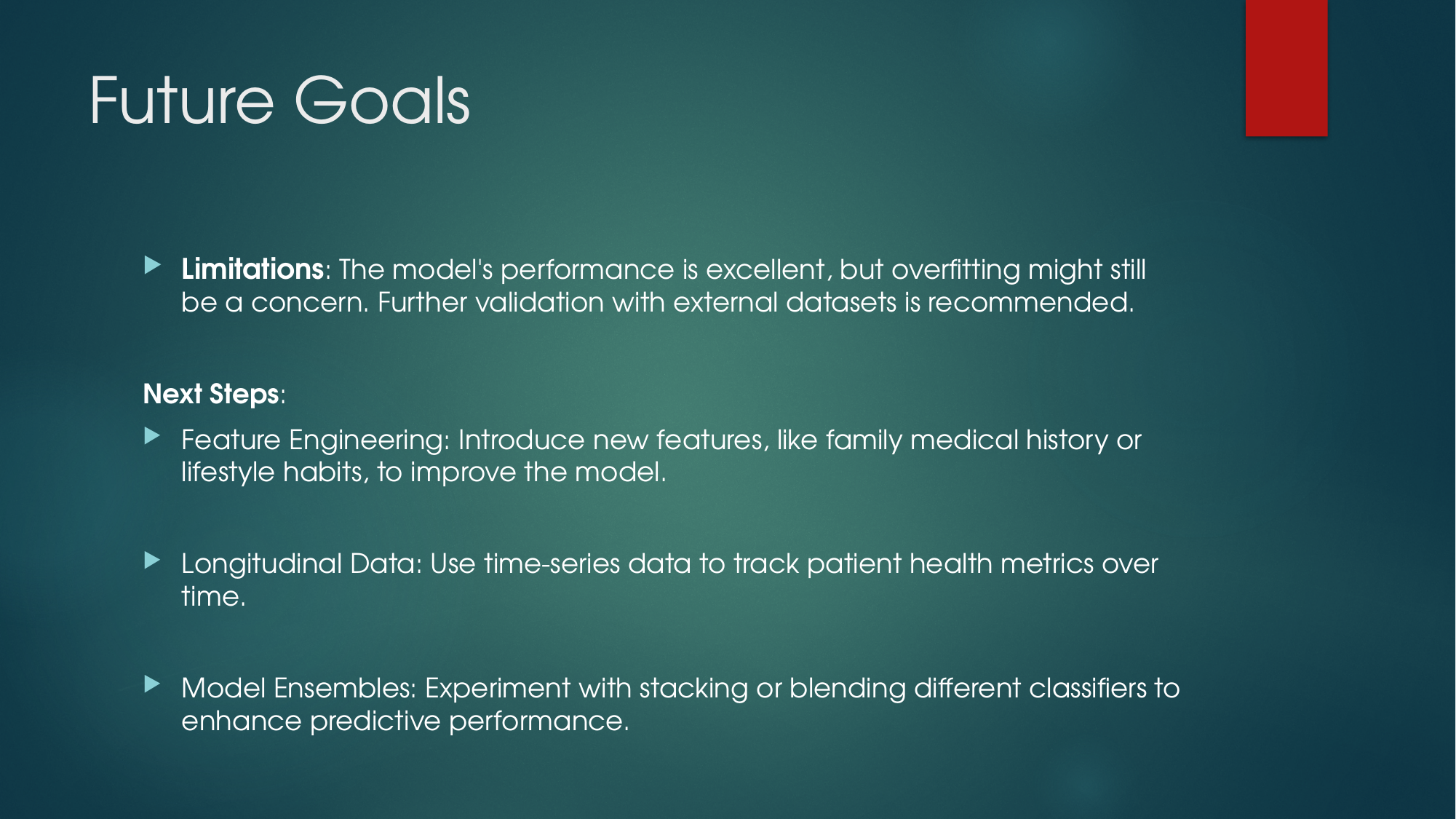

# Future Goals
Limitations: The model's performance is excellent, but overfitting might still be a concern. Further validation with external datasets is recommended.

Next Steps:
Feature Engineering: Introduce new features, like family medical history or lifestyle habits, to improve the model.

Longitudinal Data: Use time-series data to track patient health metrics over time.

Model Ensembles: Experiment with stacking or blending different classifiers to enhance predictive performance.